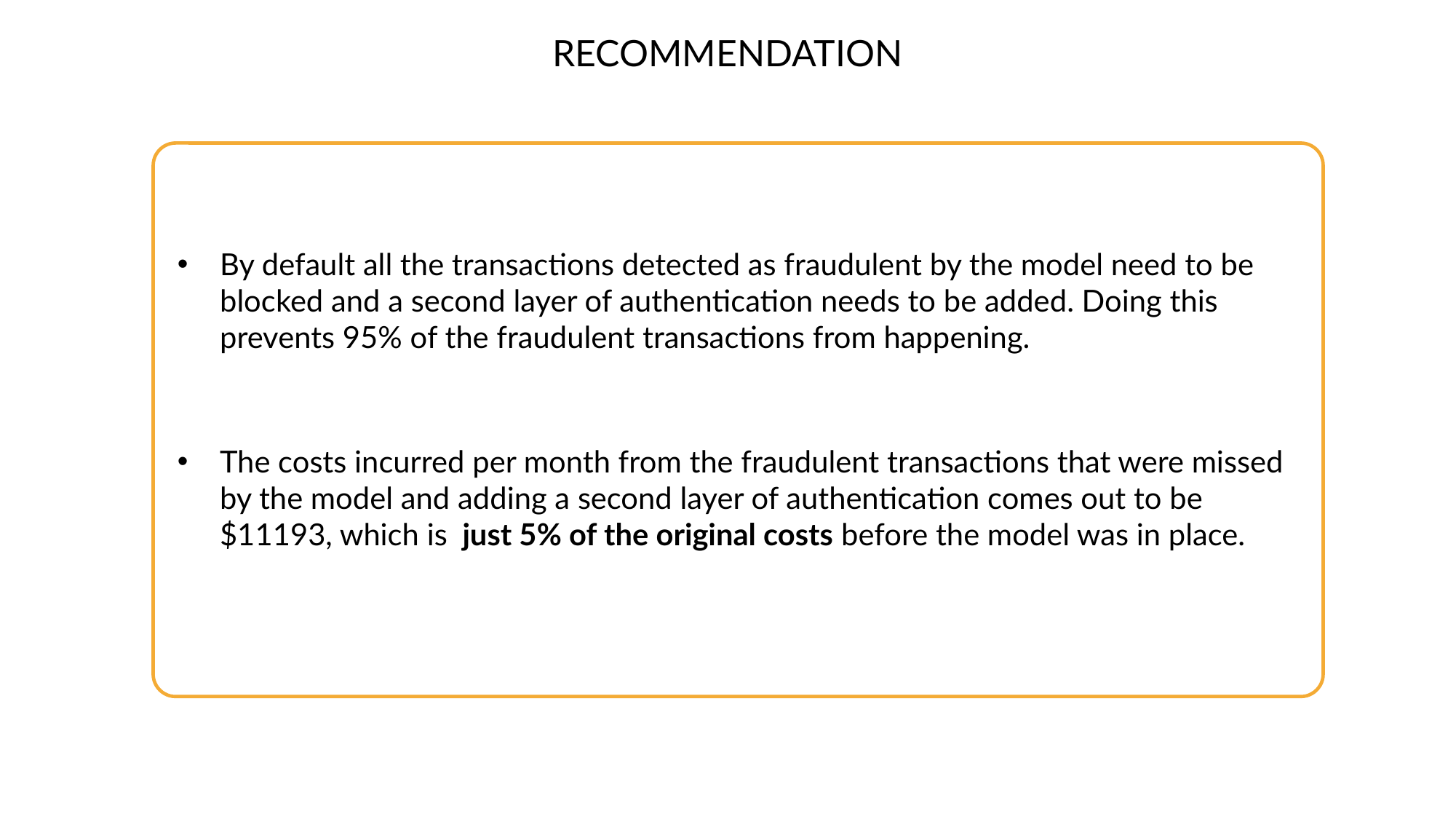

RECOMMENDATION
By default all the transactions detected as fraudulent by the model need to be blocked and a second layer of authentication needs to be added. Doing this prevents 95% of the fraudulent transactions from happening.

The costs incurred per month from the fraudulent transactions that were missed by the model and adding a second layer of authentication comes out to be $11193, which is  just 5% of the original costs before the model was in place.